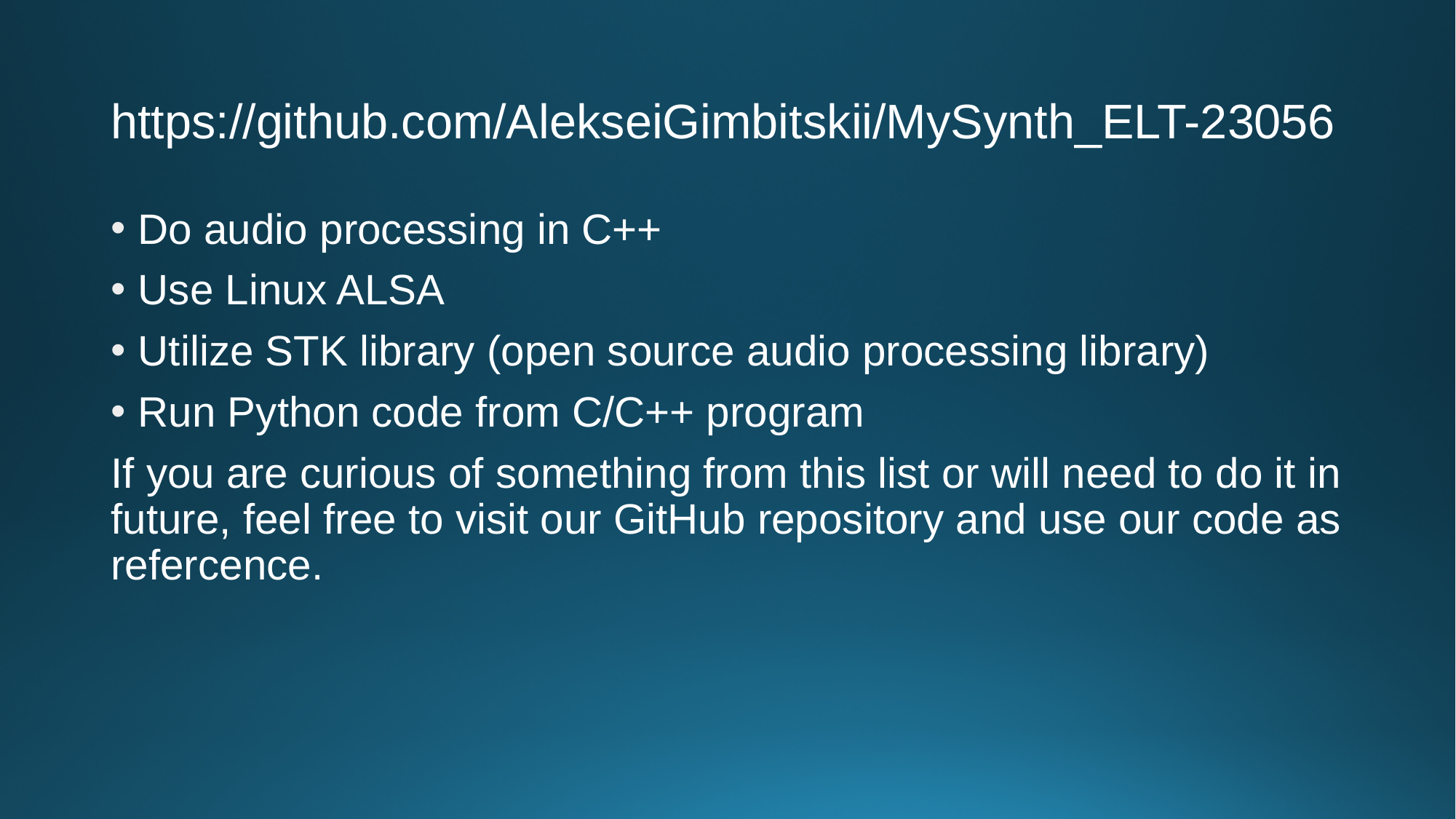

# https://github.com/AlekseiGimbitskii/MySynth_ELT-23056
Do audio processing in C++
Use Linux ALSA
Utilize STK library (open source audio processing library)
Run Python code from C/C++ program
If you are curious of something from this list or will need to do it in future, feel free to visit our GitHub repository and use our code as refercence.